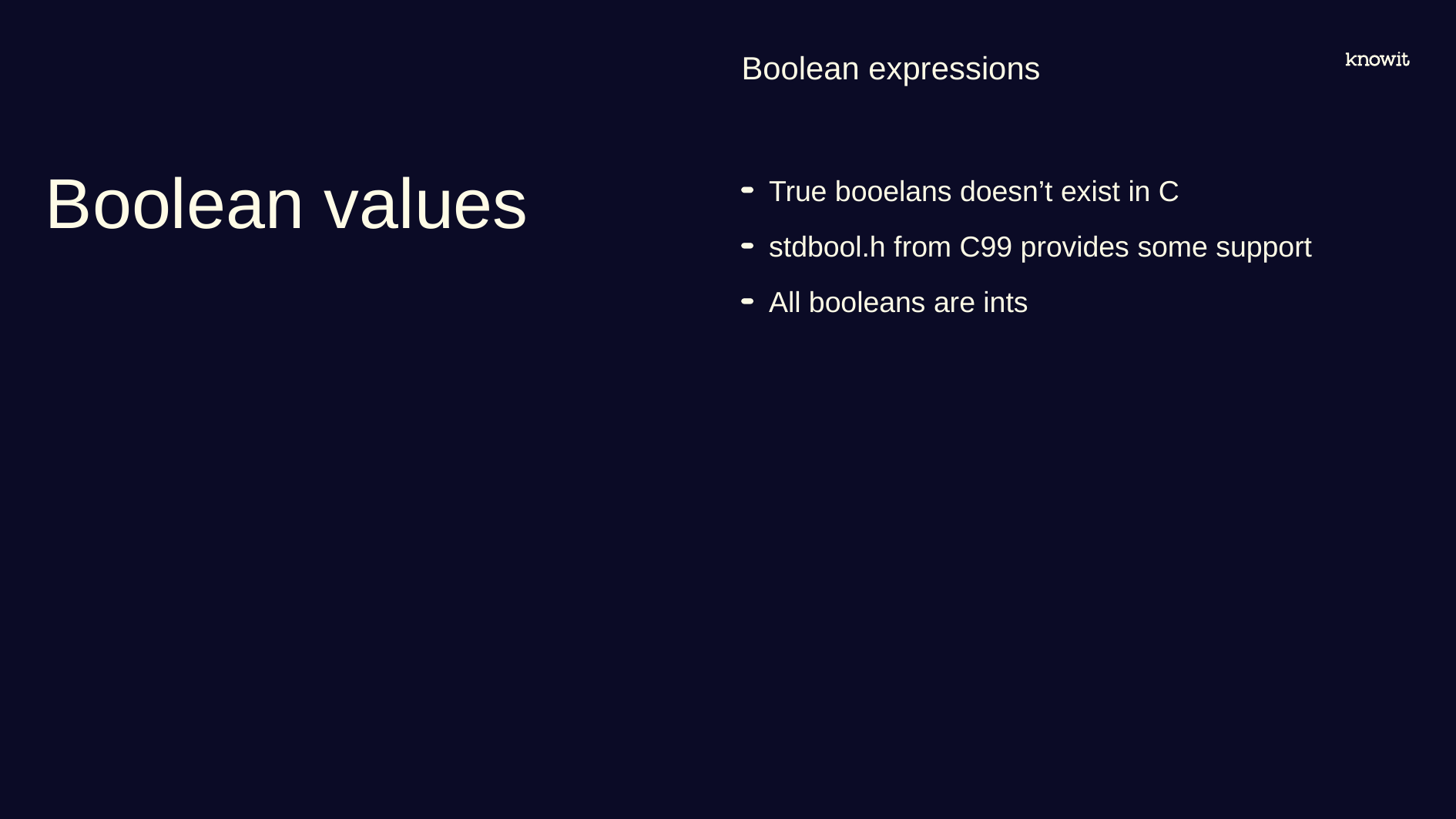

Boolean expressions
# Boolean values
True booelans doesn’t exist in C
stdbool.h from C99 provides some support
All booleans are ints